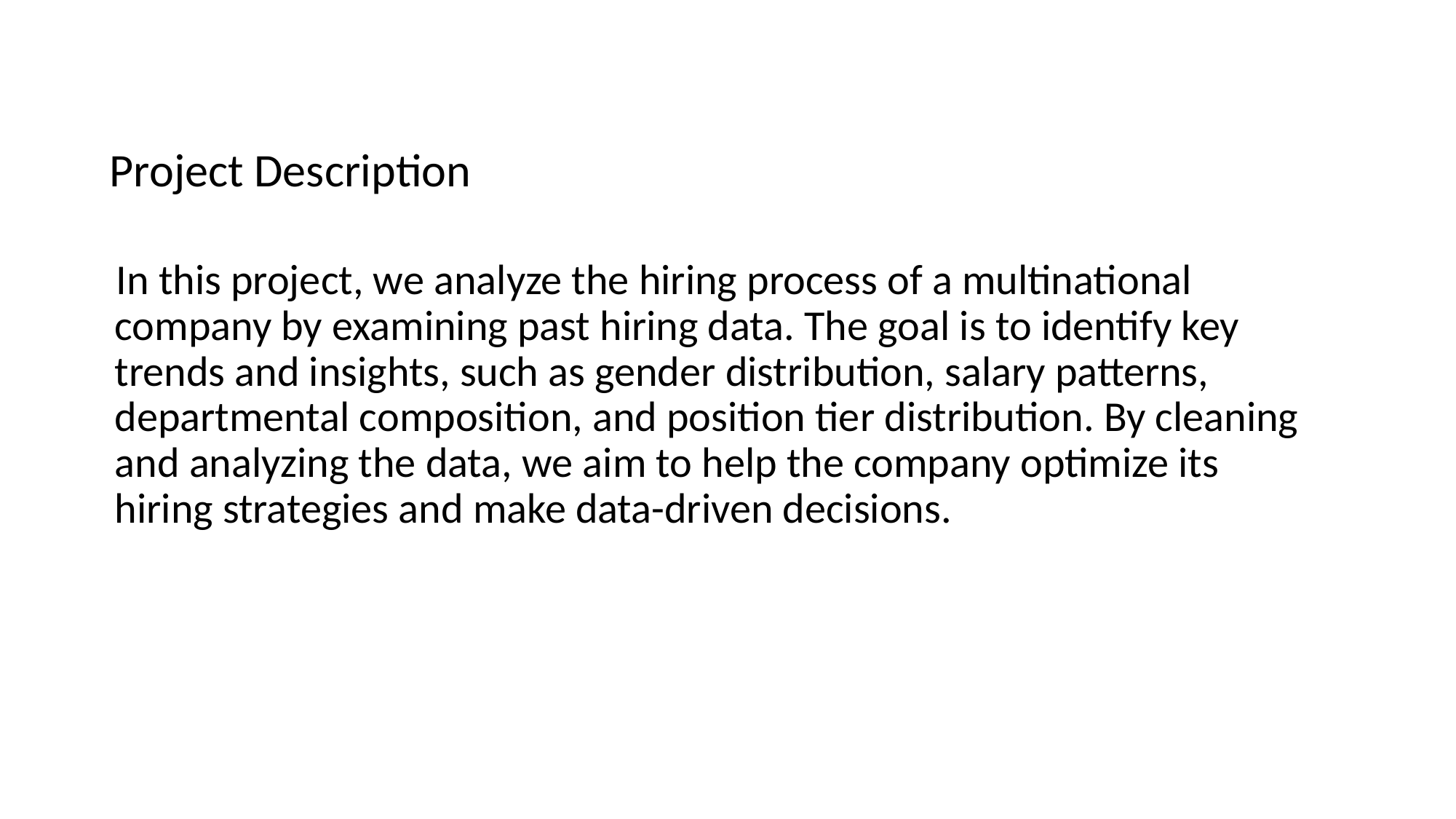

# Project Description
   In this project, we analyze the hiring process of a multinational company by examining past hiring data. The goal is to identify key trends and insights, such as gender distribution, salary patterns, departmental composition, and position tier distribution. By cleaning and analyzing the data, we aim to help the company optimize its hiring strategies and make data-driven decisions.